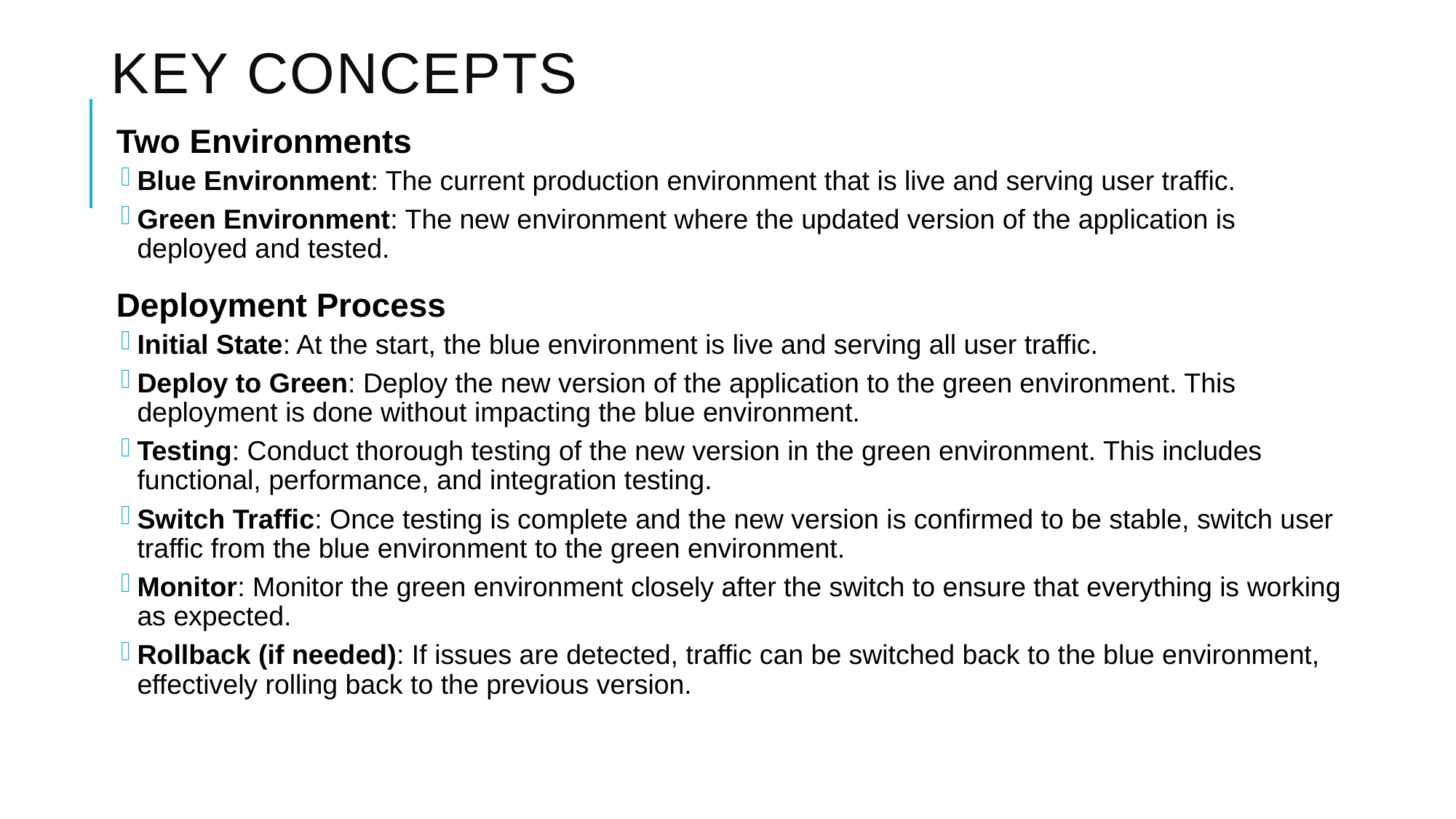

# Key Concepts
Two Environments
Blue Environment: The current production environment that is live and serving user traffic.
Green Environment: The new environment where the updated version of the application is deployed and tested.
Deployment Process
Initial State: At the start, the blue environment is live and serving all user traffic.
Deploy to Green: Deploy the new version of the application to the green environment. This deployment is done without impacting the blue environment.
Testing: Conduct thorough testing of the new version in the green environment. This includes functional, performance, and integration testing.
Switch Traffic: Once testing is complete and the new version is confirmed to be stable, switch user traffic from the blue environment to the green environment.
Monitor: Monitor the green environment closely after the switch to ensure that everything is working as expected.
Rollback (if needed): If issues are detected, traffic can be switched back to the blue environment, effectively rolling back to the previous version.